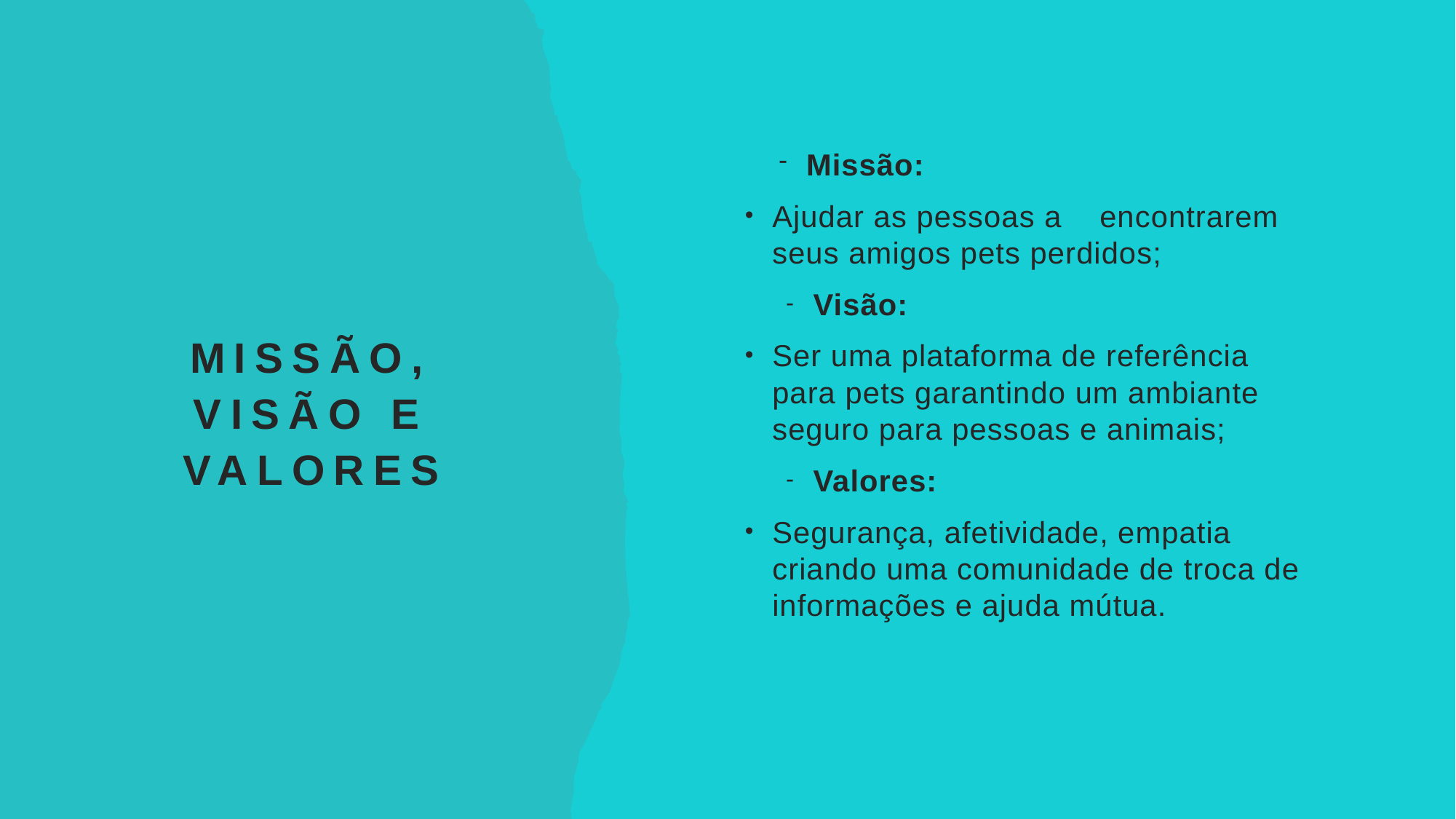

Missão:
Ajudar as pessoas a 	encontrarem seus amigos pets perdidos;
Visão:
Ser uma plataforma de referência para pets garantindo um ambiante seguro para pessoas e animais;
Valores:
Segurança, afetividade, empatia criando uma comunidade de troca de informações e ajuda mútua.

# Missão, Visão e Valores